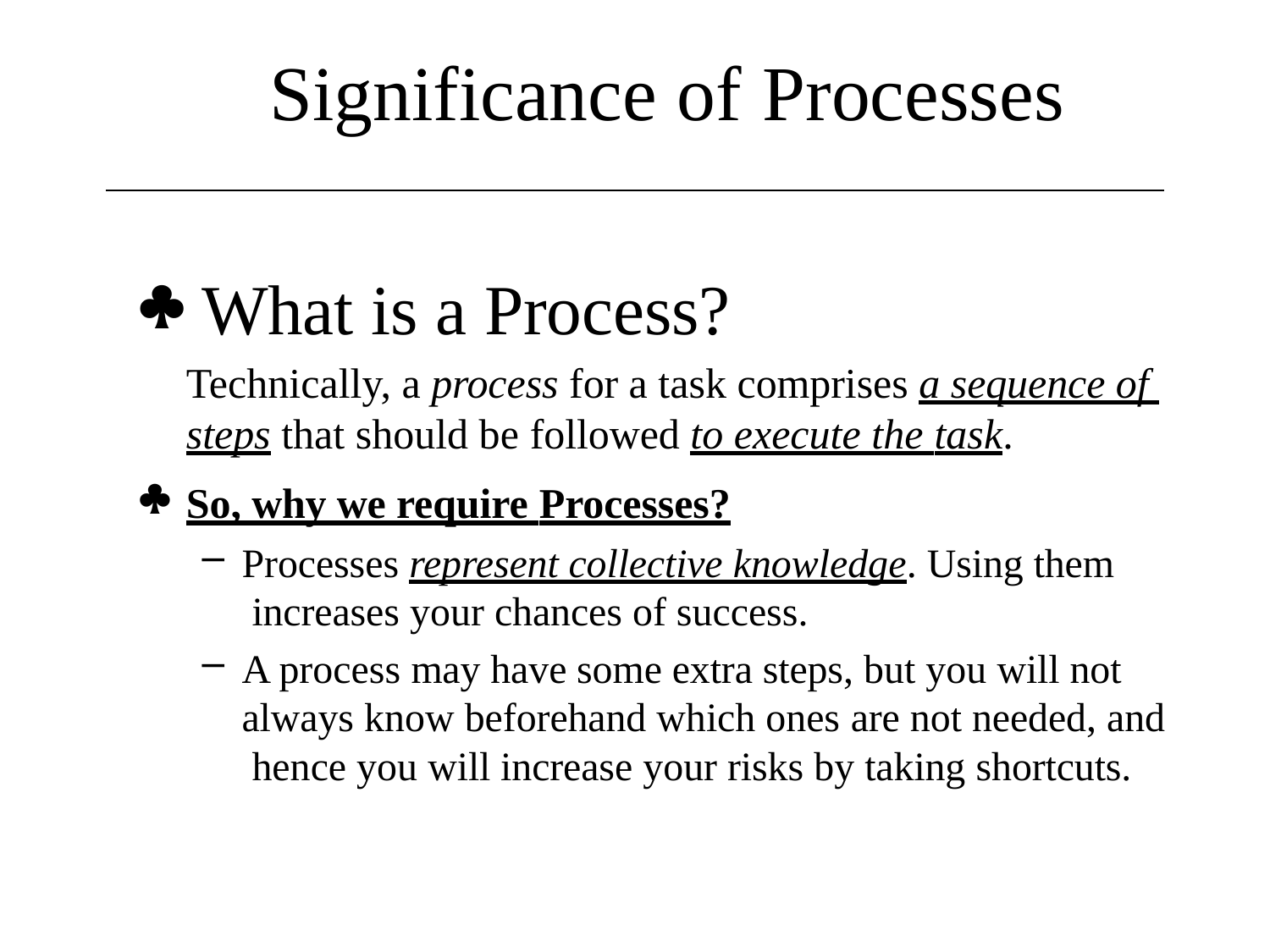

# Significance of	Processes
♣ What is a Process?
Technically, a process for a task comprises a sequence of  steps that should be followed to execute the task.
So, why we require Processes?
Processes represent collective knowledge. Using them  increases your chances of success.
A process may have some extra steps, but you will not  always know beforehand which ones are not needed, and  hence you will increase your risks by taking shortcuts.
♣